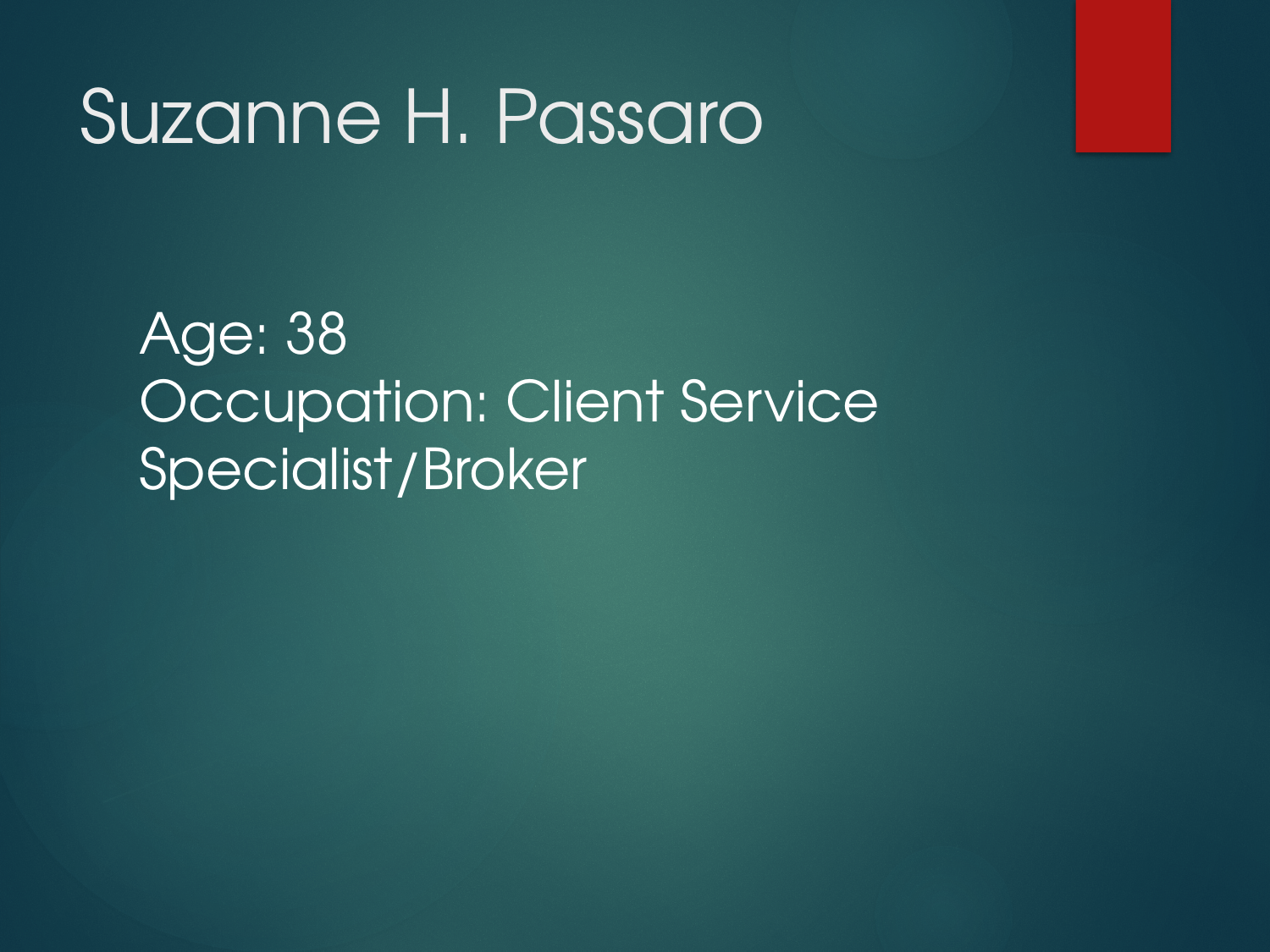

# Suzanne H. Passaro

Age: 38
Occupation: Client Service Specialist/Broker